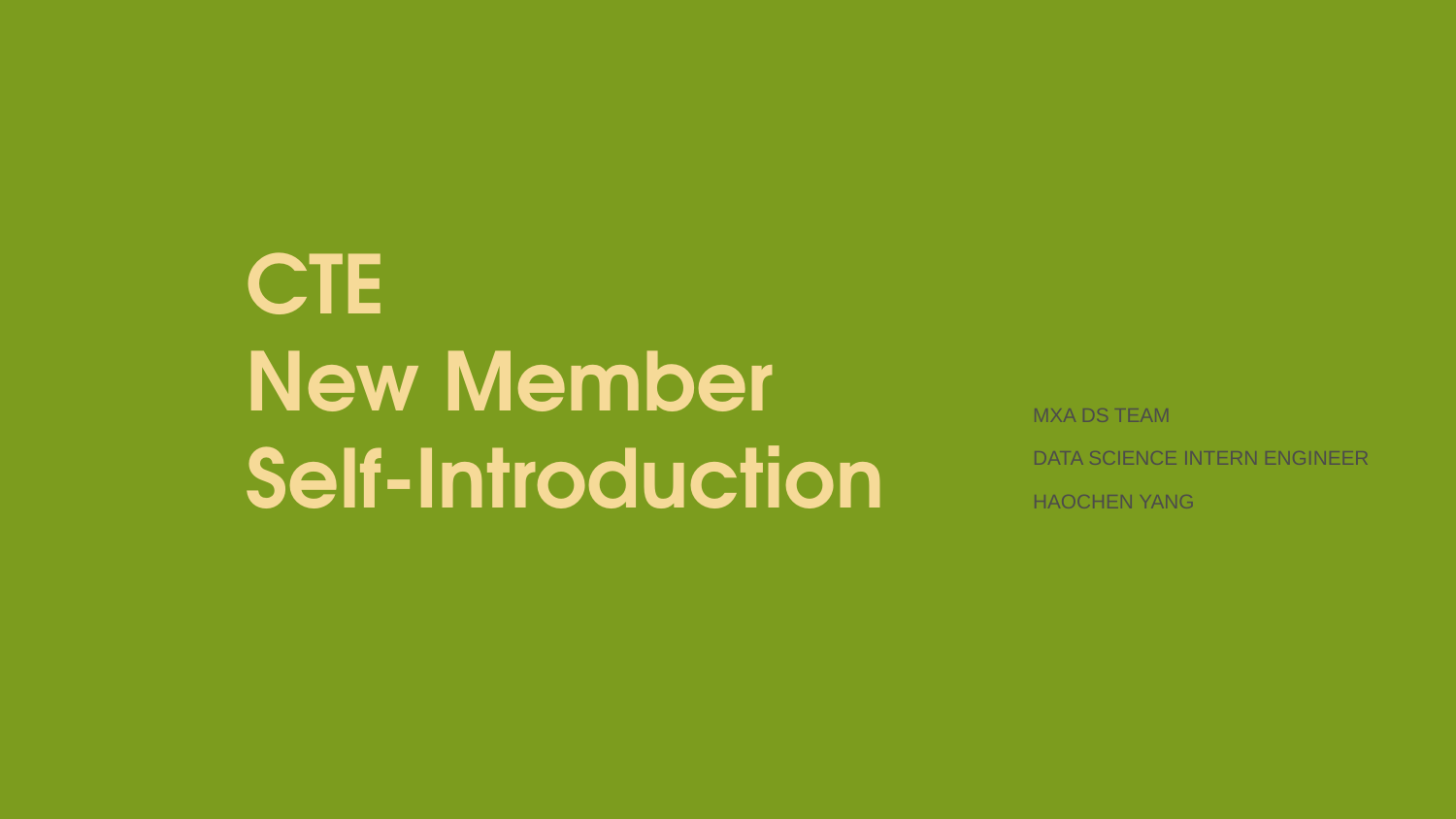

CTE
New Member
Self-Introduction
MXA DS TEAM

DATA SCIENCE INTERN ENGINEER

HAOCHEN YANG